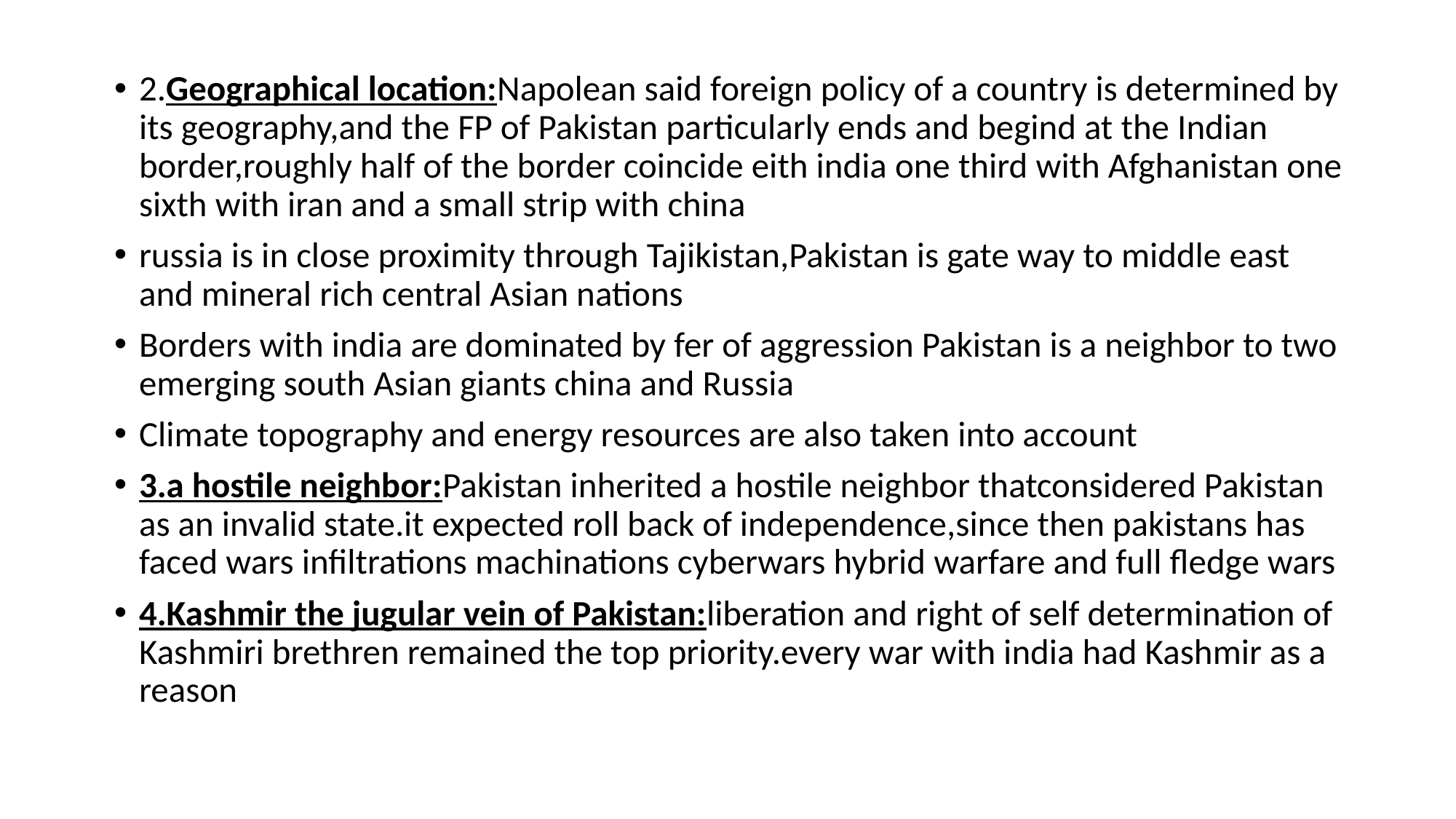

2.Geographical location:Napolean said foreign policy of a country is determined by its geography,and the FP of Pakistan particularly ends and begind at the Indian border,roughly half of the border coincide eith india one third with Afghanistan one sixth with iran and a small strip with china
russia is in close proximity through Tajikistan,Pakistan is gate way to middle east and mineral rich central Asian nations
Borders with india are dominated by fer of aggression Pakistan is a neighbor to two emerging south Asian giants china and Russia
Climate topography and energy resources are also taken into account
3.a hostile neighbor:Pakistan inherited a hostile neighbor thatconsidered Pakistan as an invalid state.it expected roll back of independence,since then pakistans has faced wars infiltrations machinations cyberwars hybrid warfare and full fledge wars
4.Kashmir the jugular vein of Pakistan:liberation and right of self determination of Kashmiri brethren remained the top priority.every war with india had Kashmir as a reason